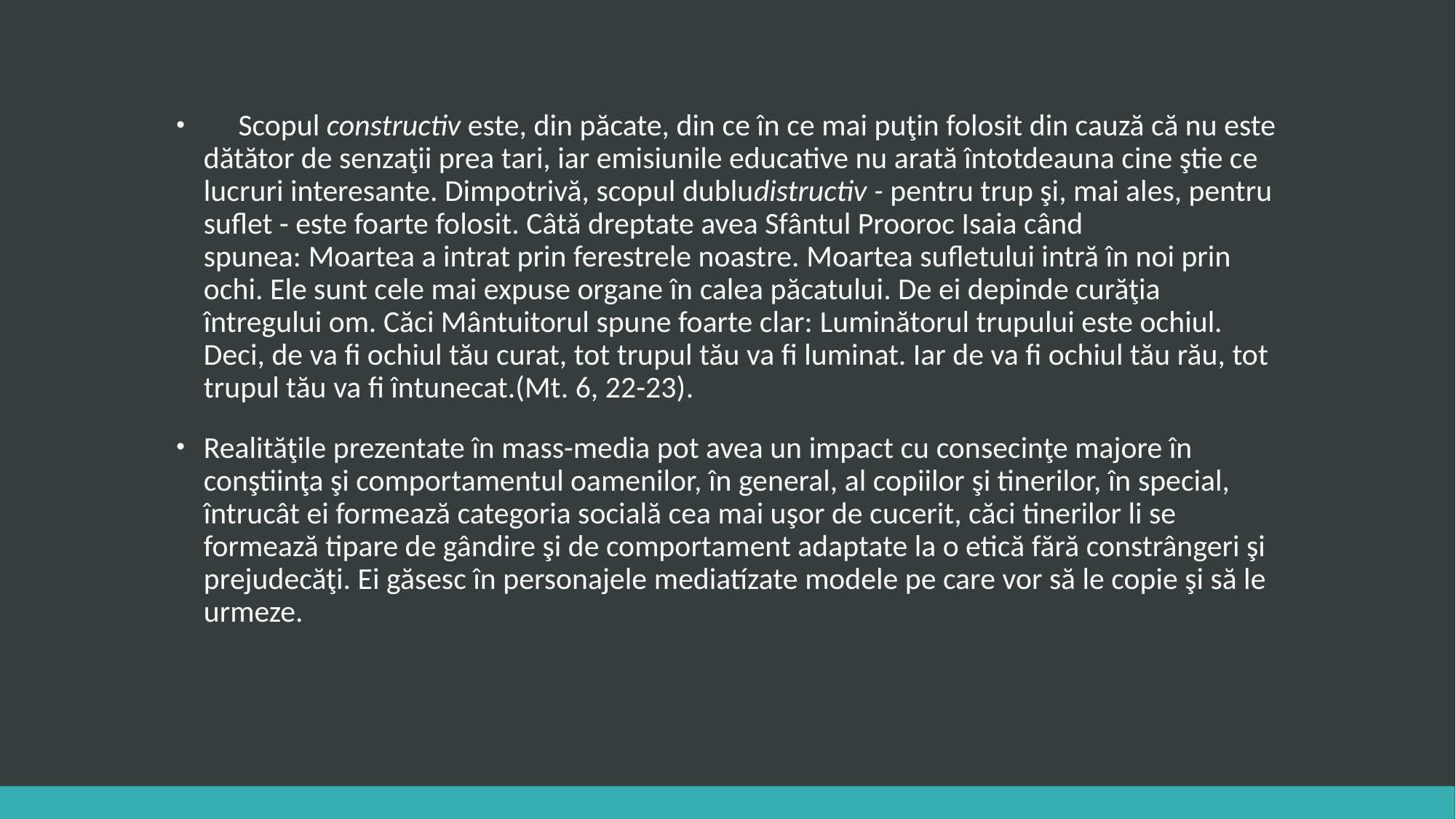

Scopul constructiv este, din păcate, din ce în ce mai puţin folosit din cauză că nu este dătător de senzaţii prea tari, iar emisiunile educative nu arată întotdeauna cine ştie ce lucruri interesante. Dimpotrivă, scopul dubludistructiv - pentru trup şi, mai ales, pentru suflet - este foarte folosit. Câtă dreptate avea Sfântul Prooroc Isaia când spunea: Moartea a intrat prin ferestrele noastre. Moartea sufletului intră în noi prin ochi. Ele sunt cele mai expuse organe în calea păcatului. De ei depinde curăţia întregului om. Căci Mântuitorul spune foarte clar: Luminătorul trupului este ochiul. Deci, de va fi ochiul tău curat, tot trupul tău va fi luminat. Iar de va fi ochiul tău rău, tot trupul tău va fi întunecat.(Mt. 6, 22-23).
Realităţile prezentate în mass-media pot avea un impact cu consecinţe majore în conştiinţa şi comportamentul oamenilor, în general, al copiilor şi tinerilor, în special, întrucât ei formează categoria socială cea mai uşor de cucerit, căci tinerilor li se formează tipare de gândire şi de comportament adaptate la o etică fără constrângeri şi prejudecăţi. Ei găsesc în personajele mediatízate modele pe care vor să le copie şi să le urmeze.